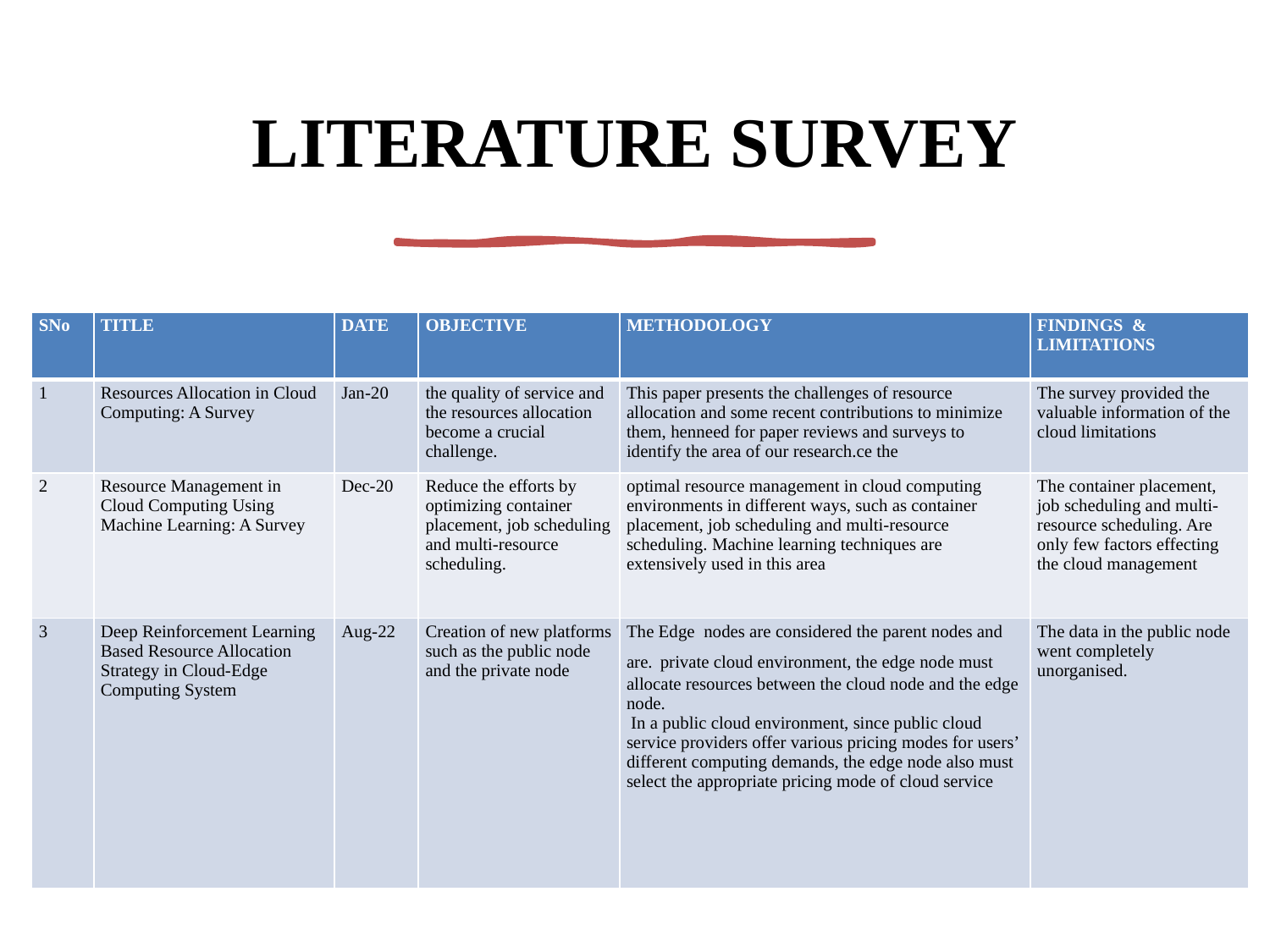

# LITERATURE SURVEY

| SNo | TITLE | DATE | OBJECTIVE | METHODOLOGY | FINDINGS & LIMITATIONS |
| --- | --- | --- | --- | --- | --- |
| 1 | Resources Allocation in Cloud Computing: A Survey | Jan-20 | the quality of service and the resources allocation become a crucial challenge. | This paper presents the challenges of resource allocation and some recent contributions to minimize them, henneed for paper reviews and surveys to identify the area of our research.ce the | The survey provided the valuable information of the cloud limitations |
| 2 | Resource Management in Cloud Computing Using Machine Learning: A Survey | Dec-20 | Reduce the efforts by optimizing container placement, job scheduling and multi-resource scheduling. | optimal resource management in cloud computing environments in different ways, such as container placement, job scheduling and multi-resource scheduling. Machine learning techniques are extensively used in this area | The container placement, job scheduling and multi-resource scheduling. Are only few factors effecting the cloud management |
| 3 | Deep Reinforcement Learning Based Resource Allocation Strategy in Cloud-Edge Computing System | Aug-22 | Creation of new platforms such as the public node and the private node | The Edge nodes are considered the parent nodes and are. private cloud environment, the edge node must allocate resources between the cloud node and the edge node. In a public cloud environment, since public cloud service providers offer various pricing modes for users’ different computing demands, the edge node also must select the appropriate pricing mode of cloud service | The data in the public node went completely unorganised. |